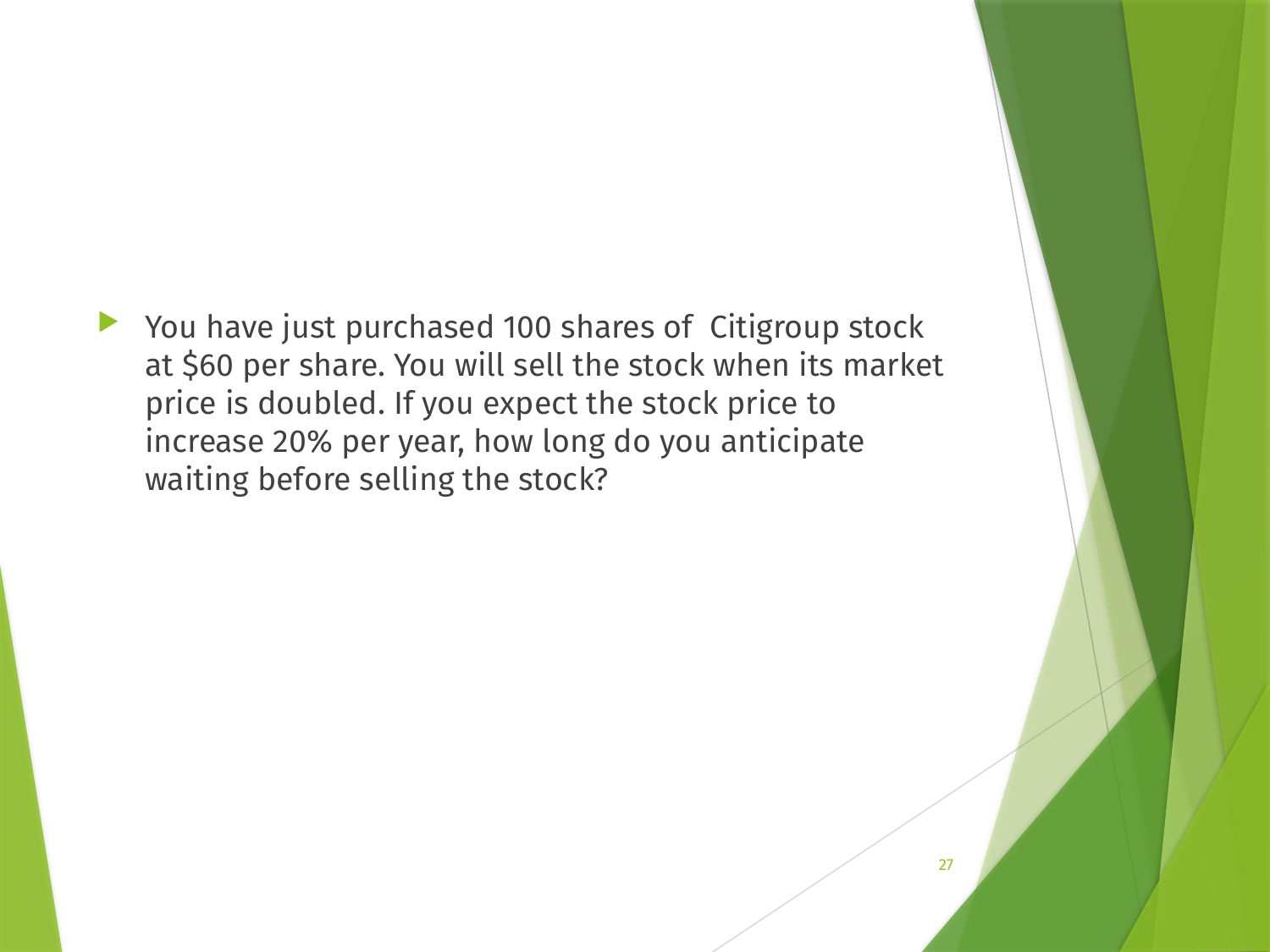

#
You have just purchased 100 shares of  Citigroup stock at $60 per share. You will sell the stock when its market price is doubled. If you expect the stock price to increase 20% per year, how long do you anticipate waiting before selling the stock?
27